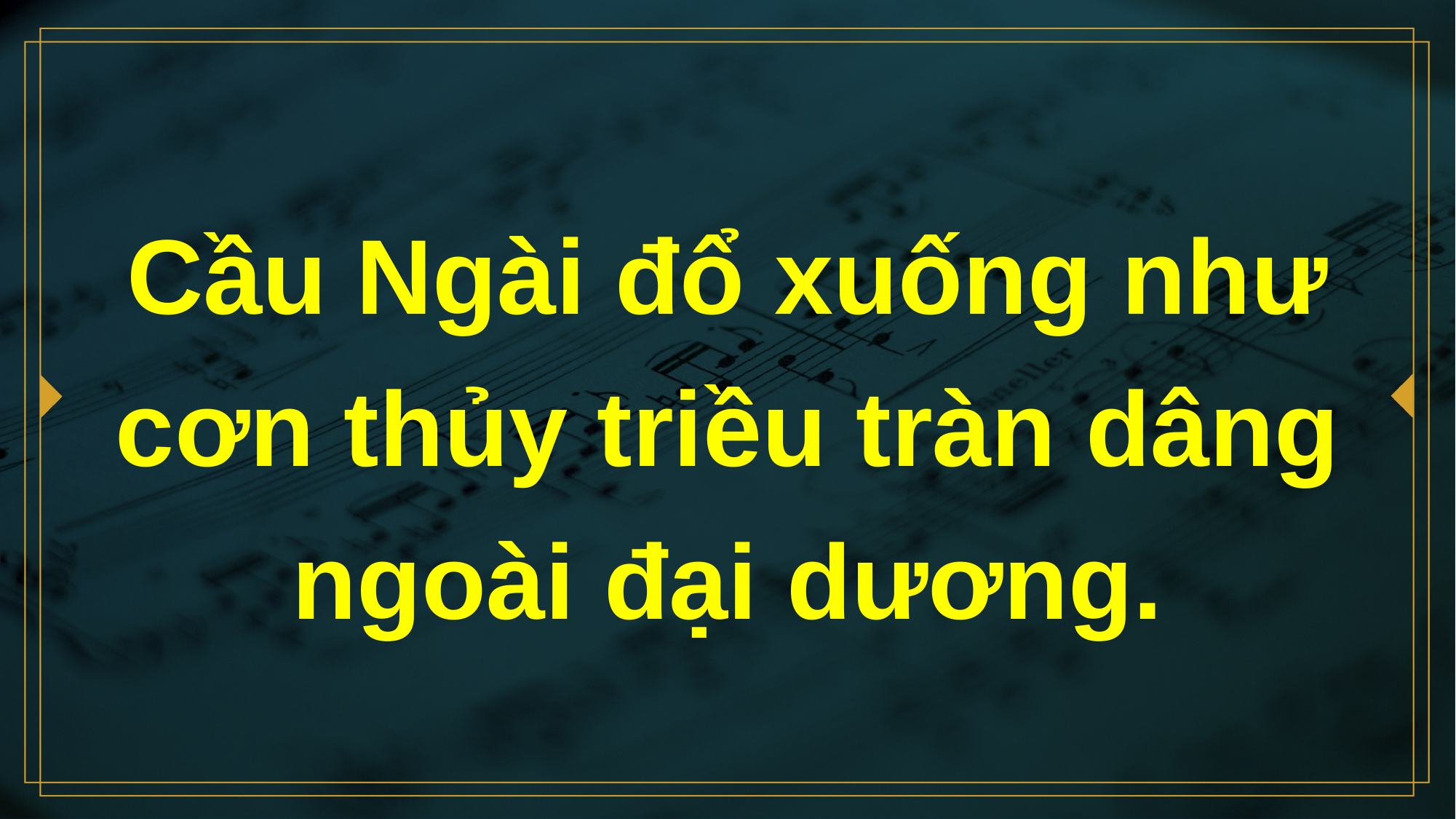

# Cầu Ngài đổ xuống như cơn thủy triều tràn dâng ngoài đại dương.